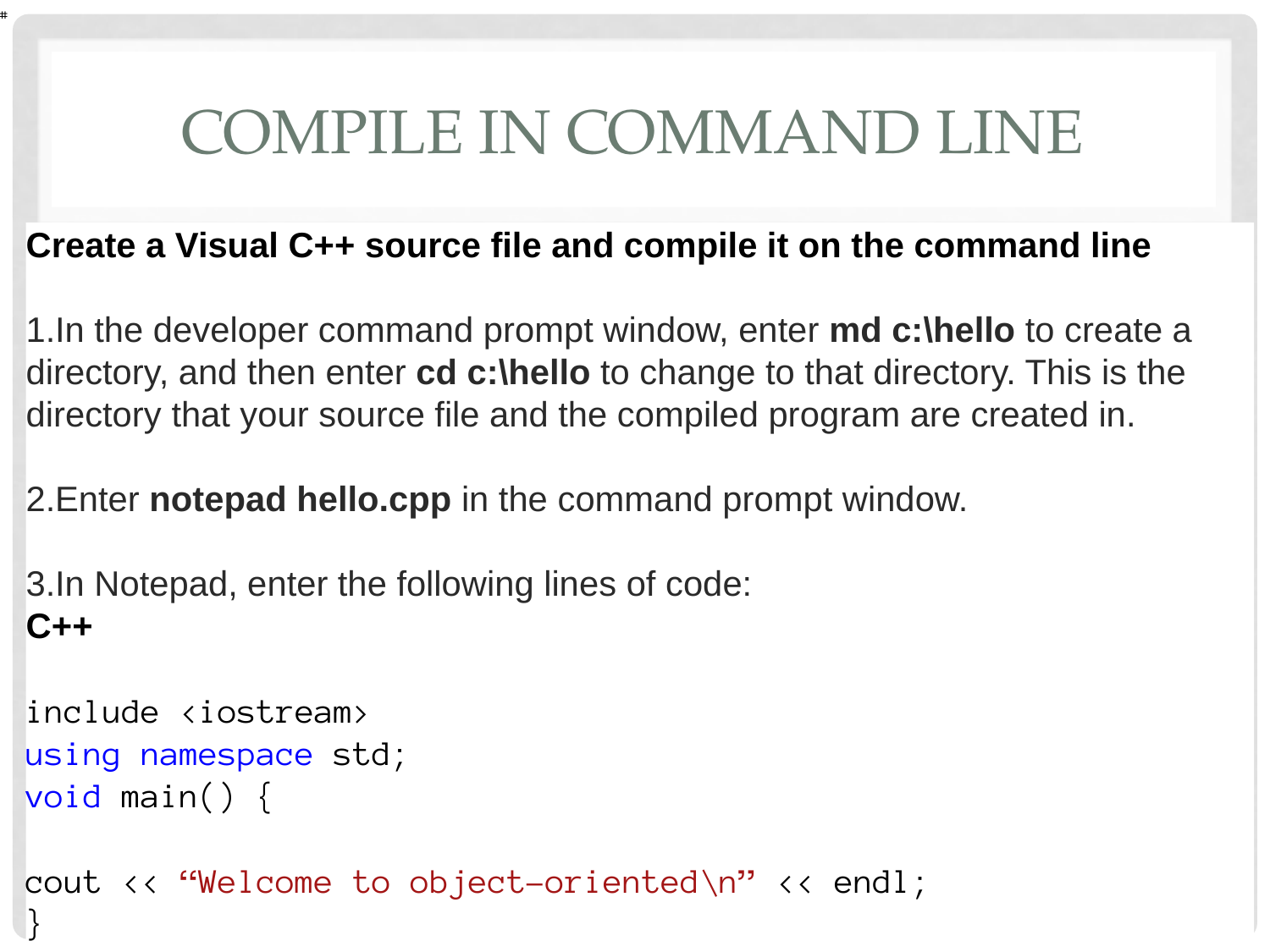

Create a Visual C++ source file and compile it on the command line
In the developer command prompt window, enter md c:\hello to create a directory, and then enter cd c:\hello to change to that directory. This is the directory that your source file and the compiled program are created in.
Enter notepad hello.cpp in the command prompt window.
Choose Yes when Notepad prompts you to create a file. This opens a blank Notepad window, ready for you to enter your code in a file named hello.cpp.
In Notepad, enter the following lines of code:
C++

#include <iostream> using namespace std; void main() { cout << "Hello, world, from Visual C++!" << endl; }

#
# Compile in command line
Create a Visual C++ source file and compile it on the command line

In the developer command prompt window, enter md c:\hello to create a directory, and then enter cd c:\hello to change to that directory. This is the directory that your source file and the compiled program are created in.

Enter notepad hello.cpp in the command prompt window.

In Notepad, enter the following lines of code:
C++

include <iostream>
using namespace std;
void main() {

cout << “Welcome to object-oriented\n” << endl;
}